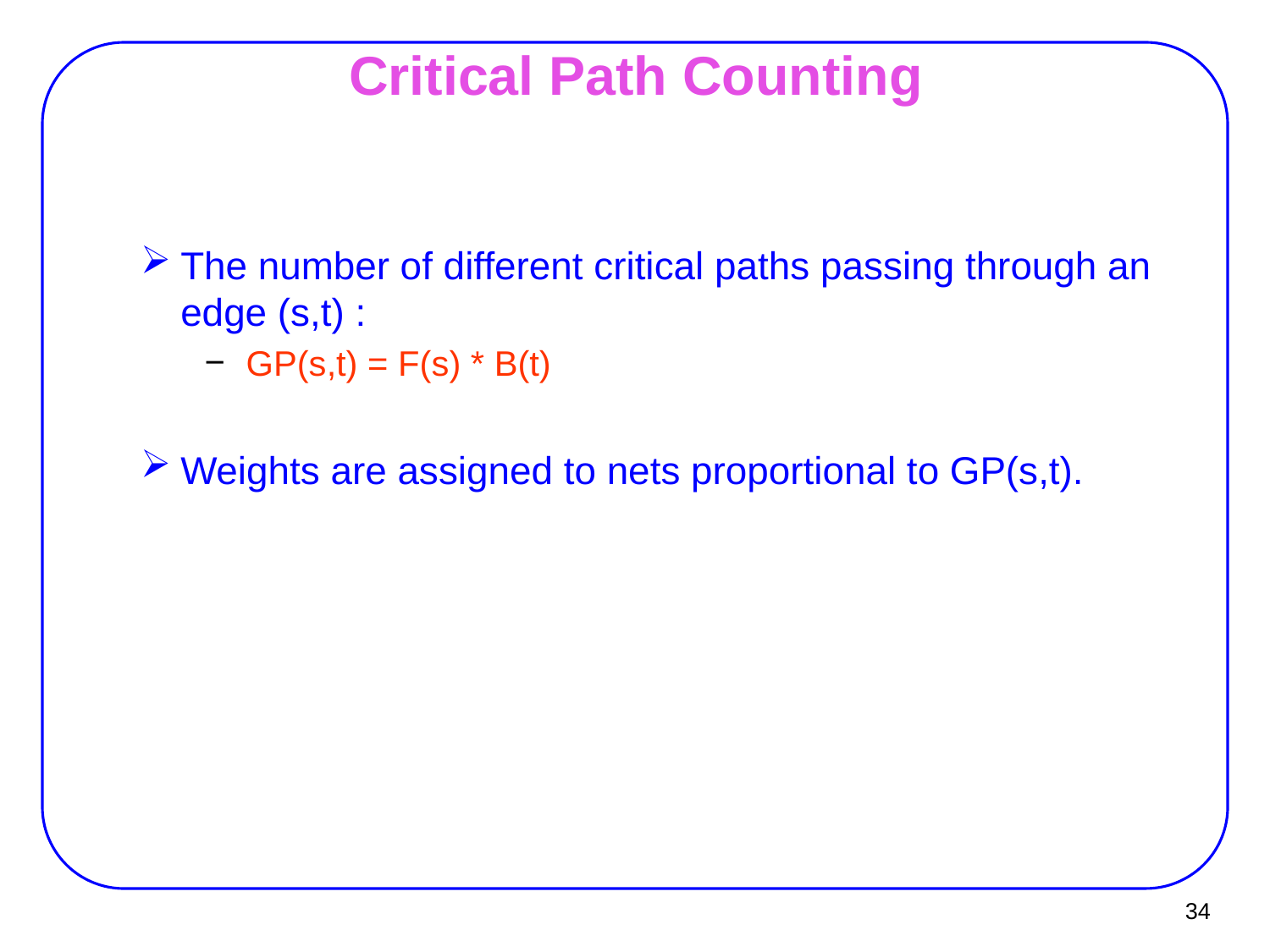

# Critical Path Counting

The number of different critical paths passing through an edge (s,t) :
 GP(s,t) = F(s) * B(t)

Weights are assigned to nets proportional to GP(s,t).
34